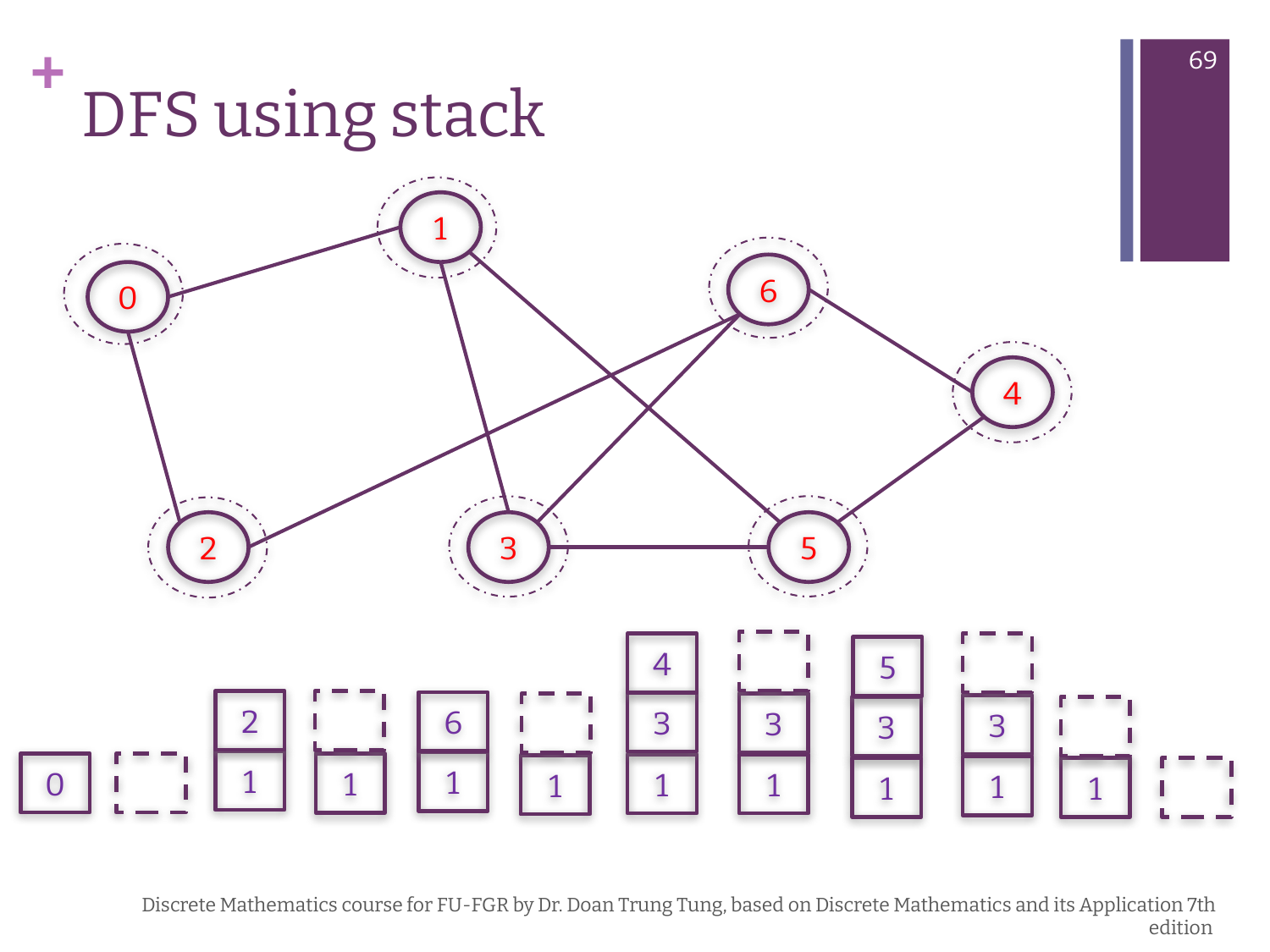

69
# DFS using stack

1

6
0

4

2
3
5

4
5
2

6
3
3

3

3
1
1
0

1
1
1
1
1

1
1
Discrete Mathematics course for FU-FGR by Dr. Doan Trung Tung, based on Discrete Mathematics and its Application 7th edition